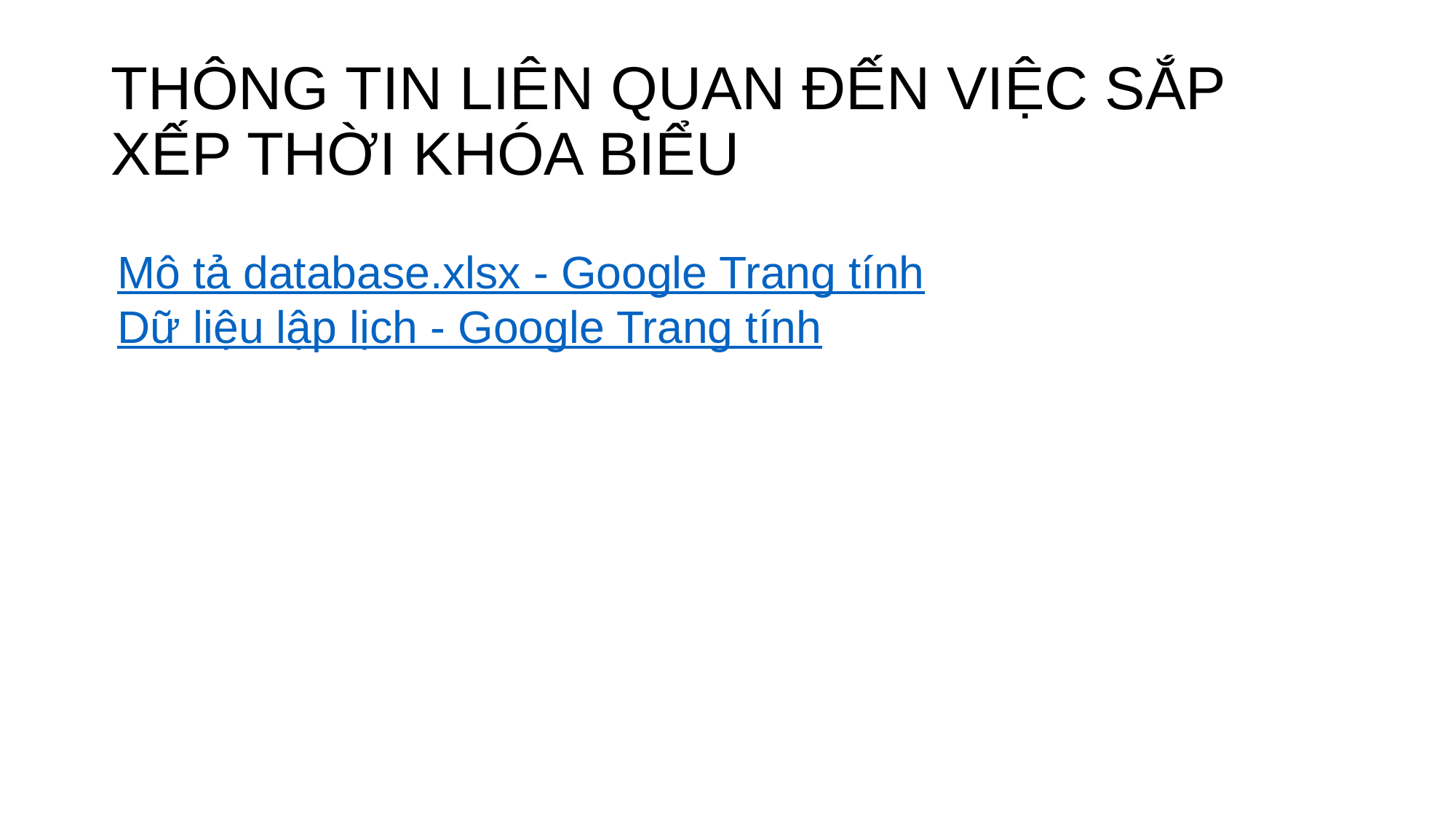

# THÔNG TIN LIÊN QUAN ĐẾN VIỆC SẮP XẾP THỜI KHÓA BIỂU
Mô tả database.xlsx - Google Trang tính
Dữ liệu lập lịch - Google Trang tính